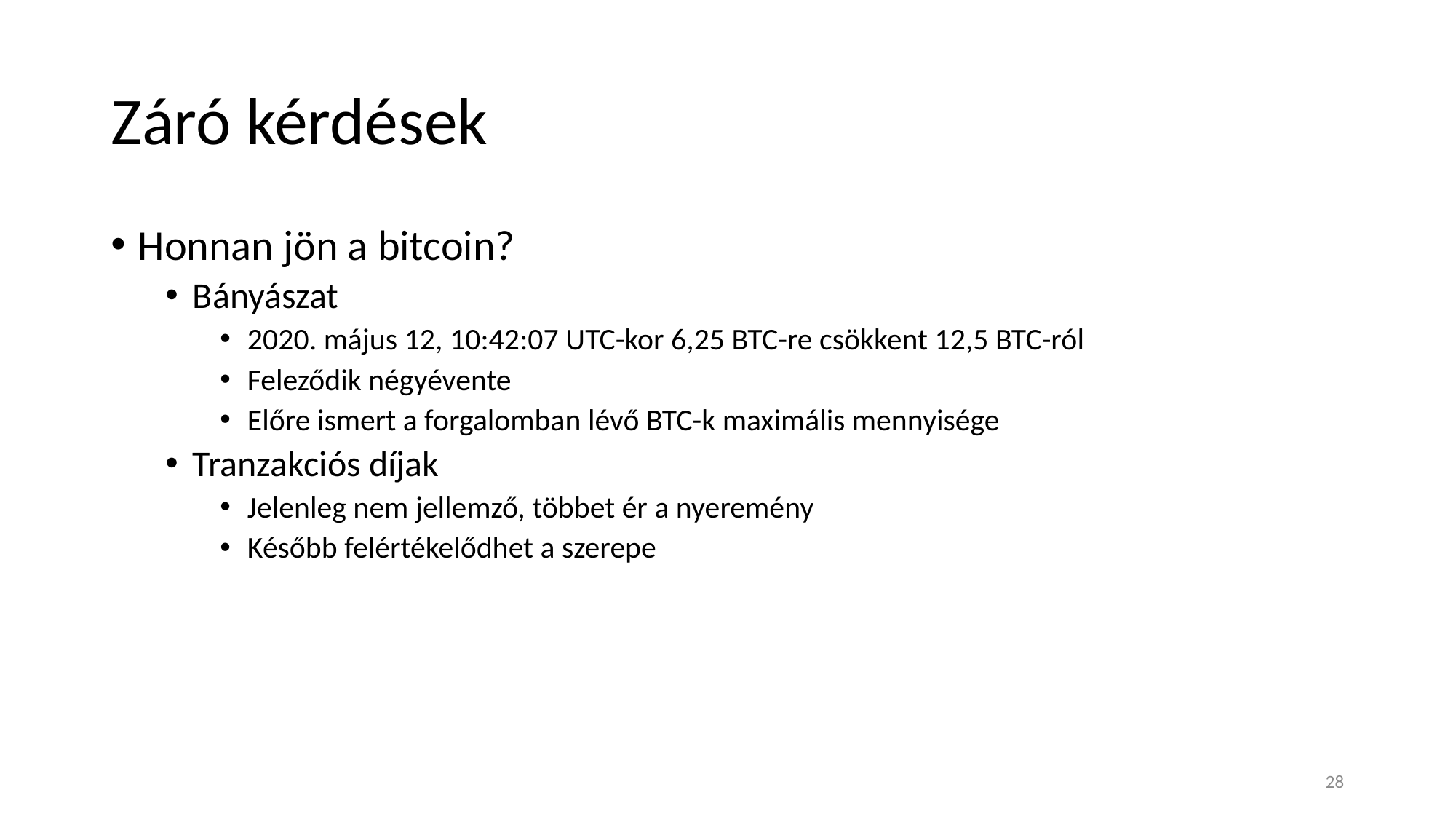

# Záró kérdések
Honnan jön a bitcoin?
Bányászat
2020. május 12, 10:42:07 UTC-kor 6,25 BTC-re csökkent 12,5 BTC-ról
Feleződik négyévente
Előre ismert a forgalomban lévő BTC-k maximális mennyisége
Tranzakciós díjak
Jelenleg nem jellemző, többet ér a nyeremény
Később felértékelődhet a szerepe
28